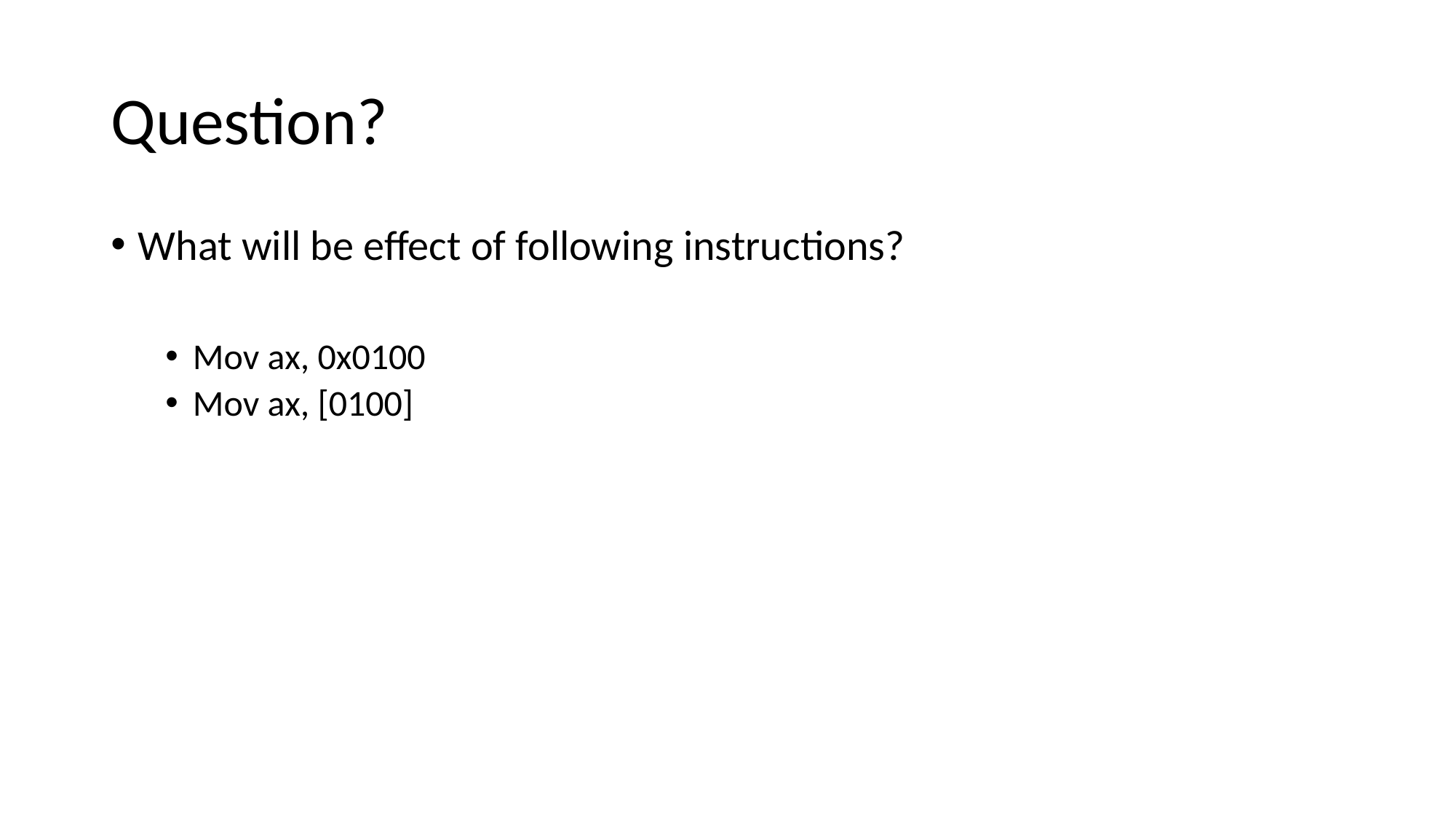

# Question?
What will be effect of following instructions?

Mov ax, 0x0100
Mov ax, [0100]